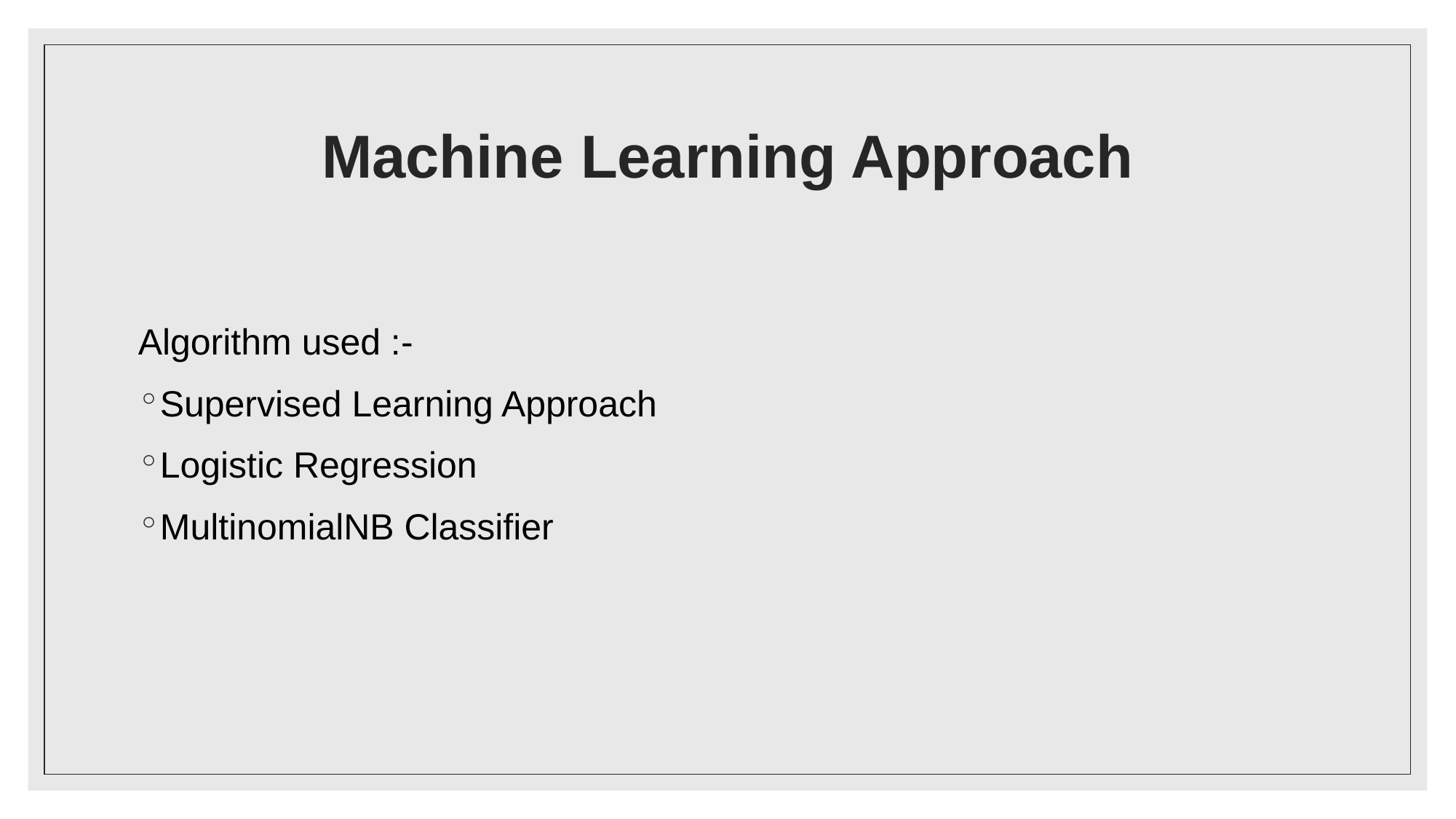

# Machine Learning Approach

Algorithm used :-
Supervised Learning Approach
Logistic Regression
MultinomialNB Classifier